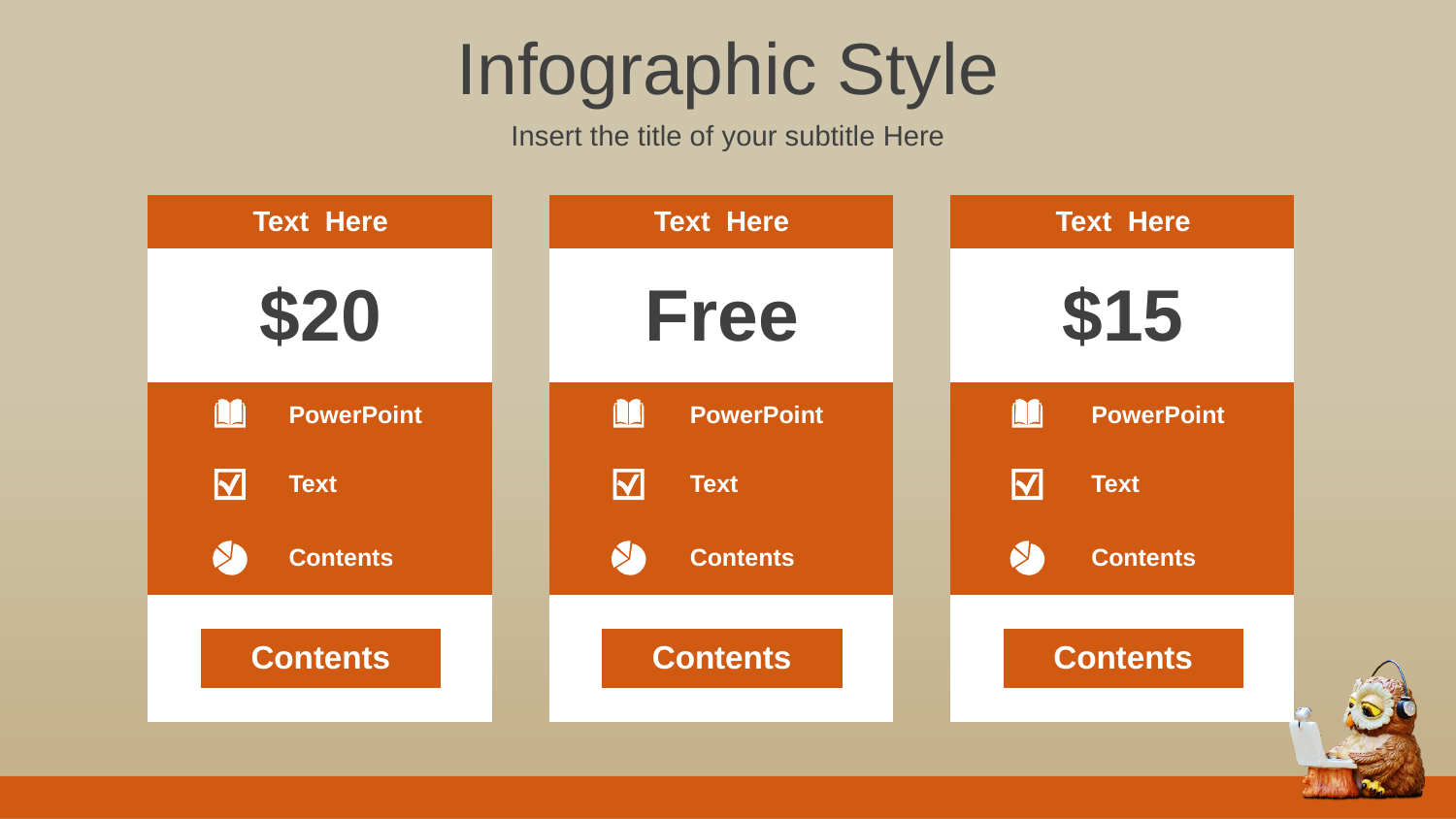

Infographic Style
Insert the title of your subtitle Here
|  | Text Here |  |  |
| --- | --- | --- | --- |
|  | $20 |  |  |
|  |  | PowerPoint |  |
|  |  | Text |  |
|  |  | Contents |  |
|  |  |  |  |
|  | Contents |  |  |
|  |  |  |  |
|  | Text Here |  |  |
| --- | --- | --- | --- |
|  | Free |  |  |
|  |  | PowerPoint |  |
|  |  | Text |  |
|  |  | Contents |  |
|  |  |  |  |
|  | Contents |  |  |
|  |  |  |  |
|  | Text Here |  |  |
| --- | --- | --- | --- |
|  | $15 |  |  |
|  |  | PowerPoint |  |
|  |  | Text |  |
|  |  | Contents |  |
|  |  |  |  |
|  | Contents |  |  |
|  |  |  |  |